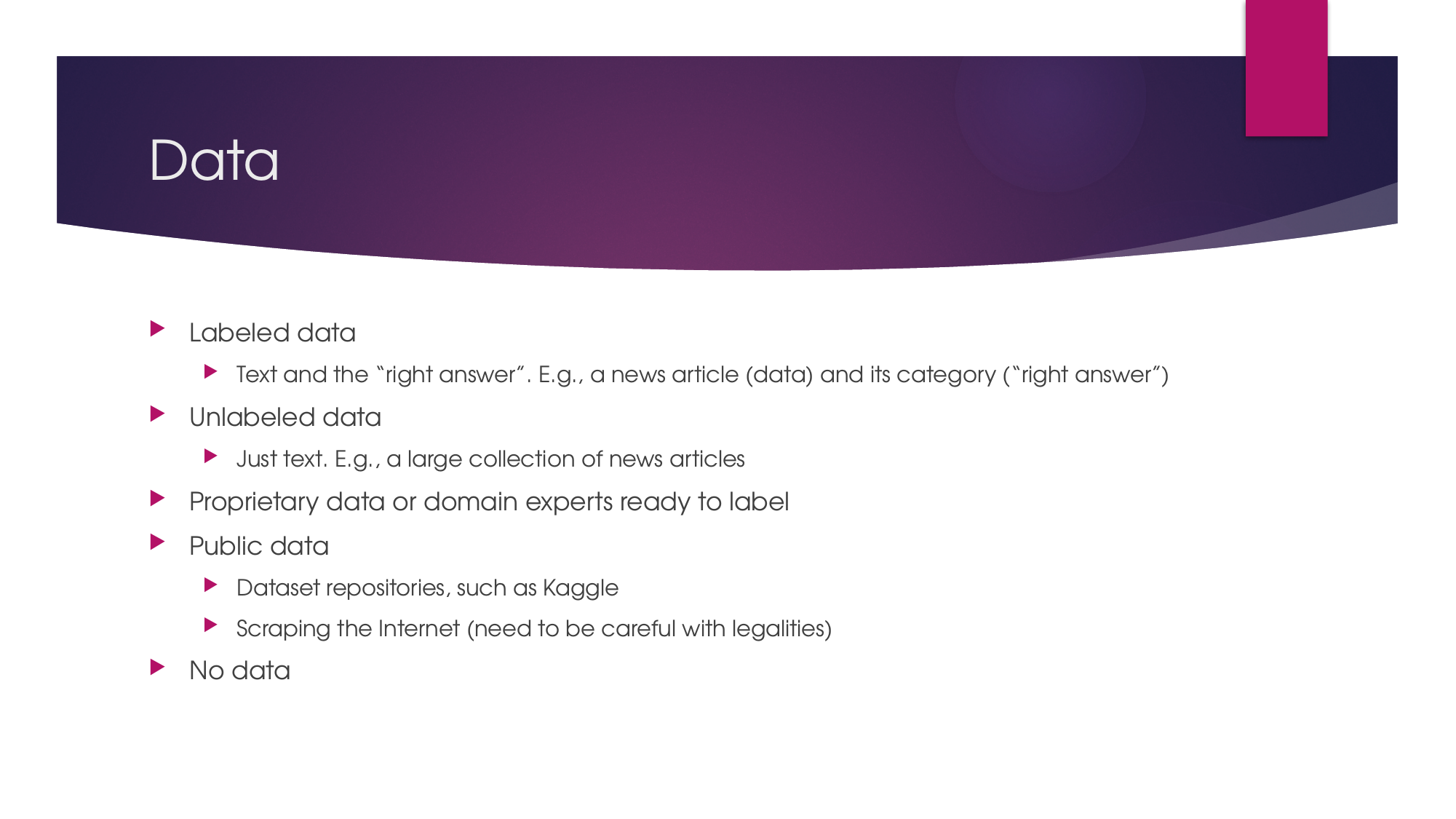

# Data
Labeled data
Text and the “right answer”. E.g., a news article (data) and its category (“right answer”)
Unlabeled data
Just text. E.g., a large collection of news articles
Proprietary data or domain experts ready to label
Public data
Dataset repositories, such as Kaggle
Scraping the Internet (need to be careful with legalities)
No data